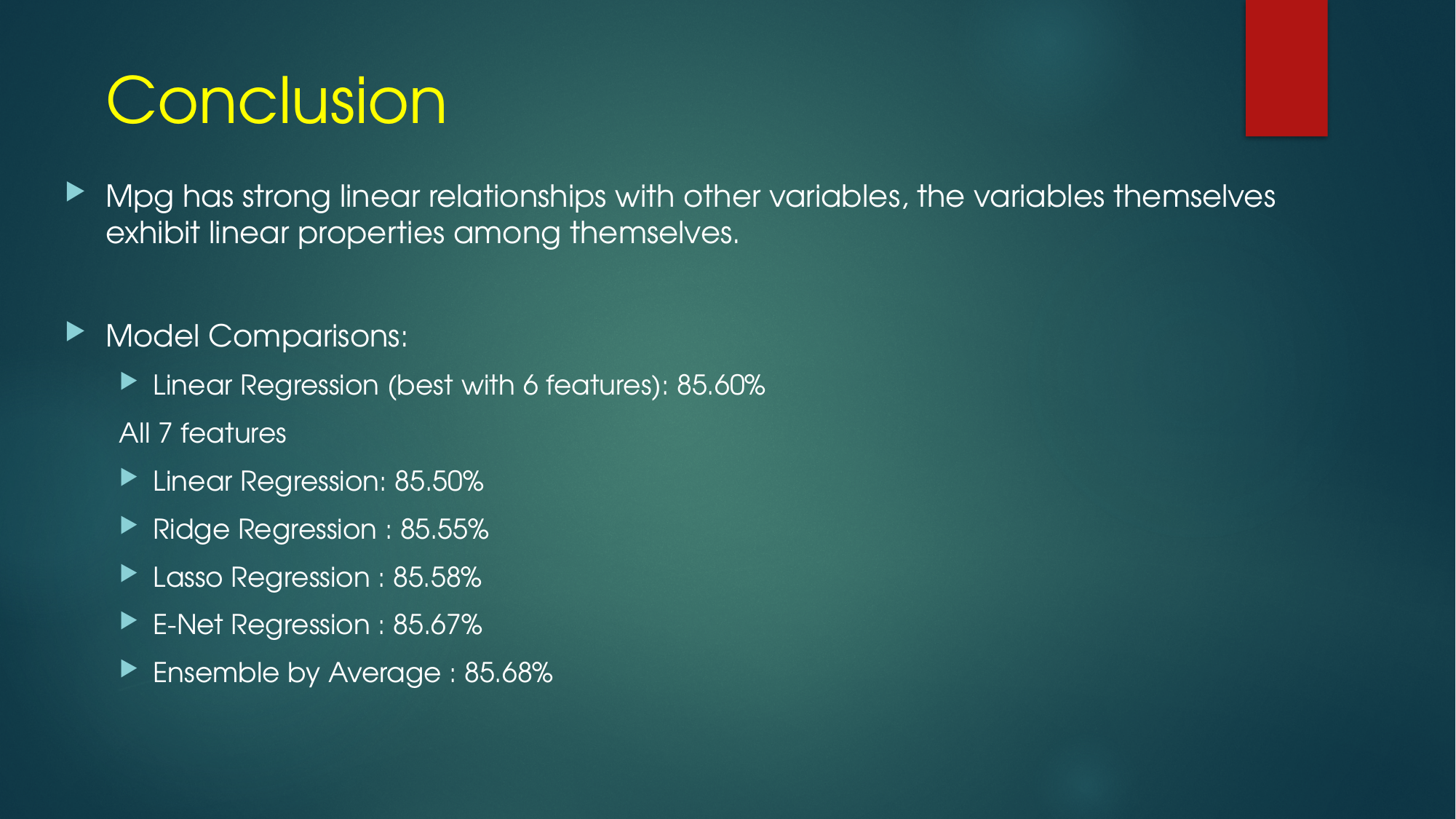

# Conclusion
Mpg has strong linear relationships with other variables, the variables themselves exhibit linear properties among themselves.

Model Comparisons:
Linear Regression (best with 6 features): 85.60%
All 7 features
Linear Regression: 85.50%
Ridge Regression : 85.55%
Lasso Regression : 85.58%
E-Net Regression : 85.67%
Ensemble by Average : 85.68%